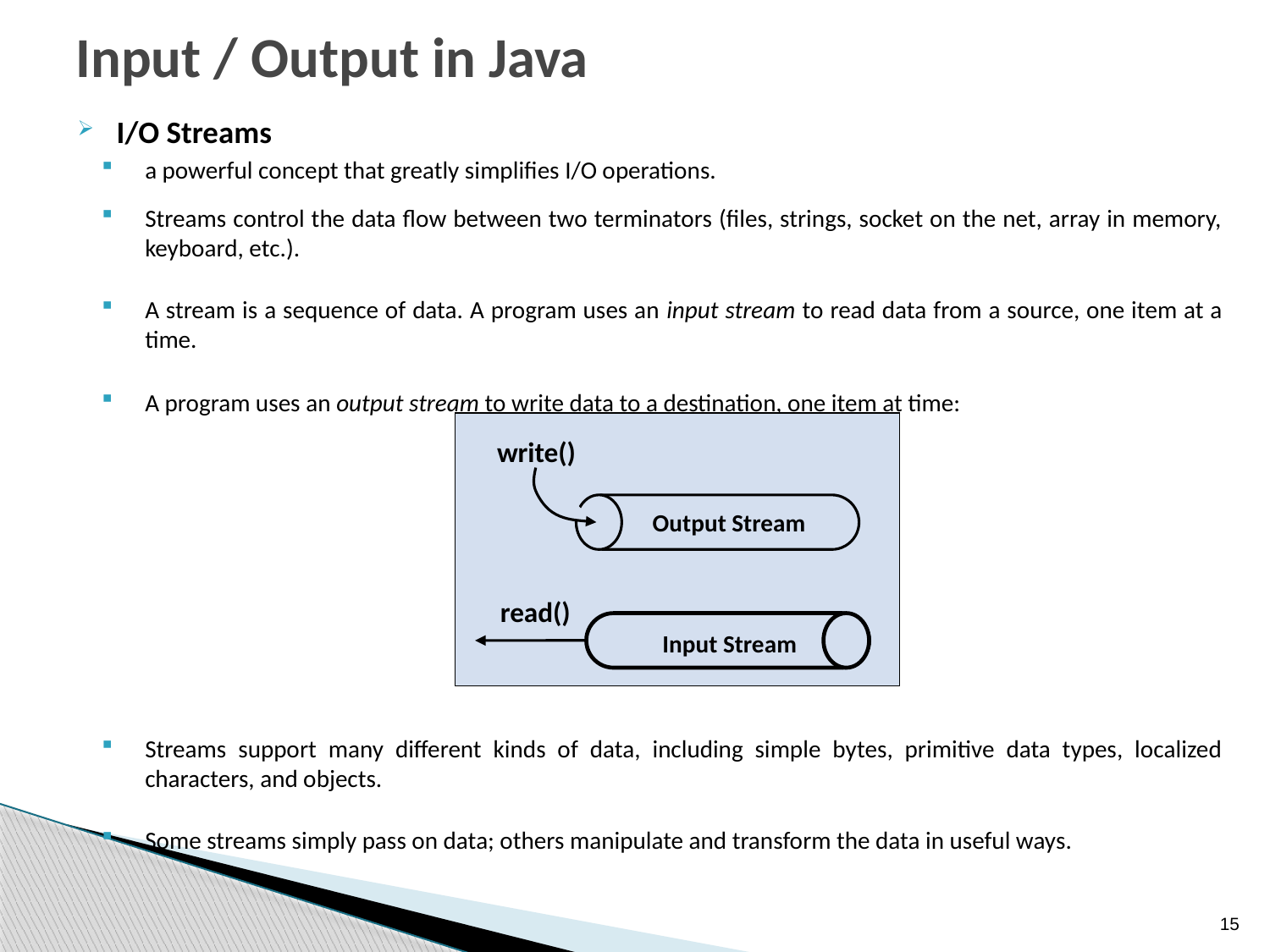

# Input / Output in Java
I/O Streams
a powerful concept that greatly simplifies I/O operations.

Streams control the data flow between two terminators (files, strings, socket on the net, array in memory, keyboard, etc.).

A stream is a sequence of data. A program uses an input stream to read data from a source, one item at a time.

A program uses an output stream to write data to a destination, one item at time:

Streams support many different kinds of data, including simple bytes, primitive data types, localized characters, and objects.

Some streams simply pass on data; others manipulate and transform the data in useful ways.

write()

Output Stream
read()

Input Stream

15